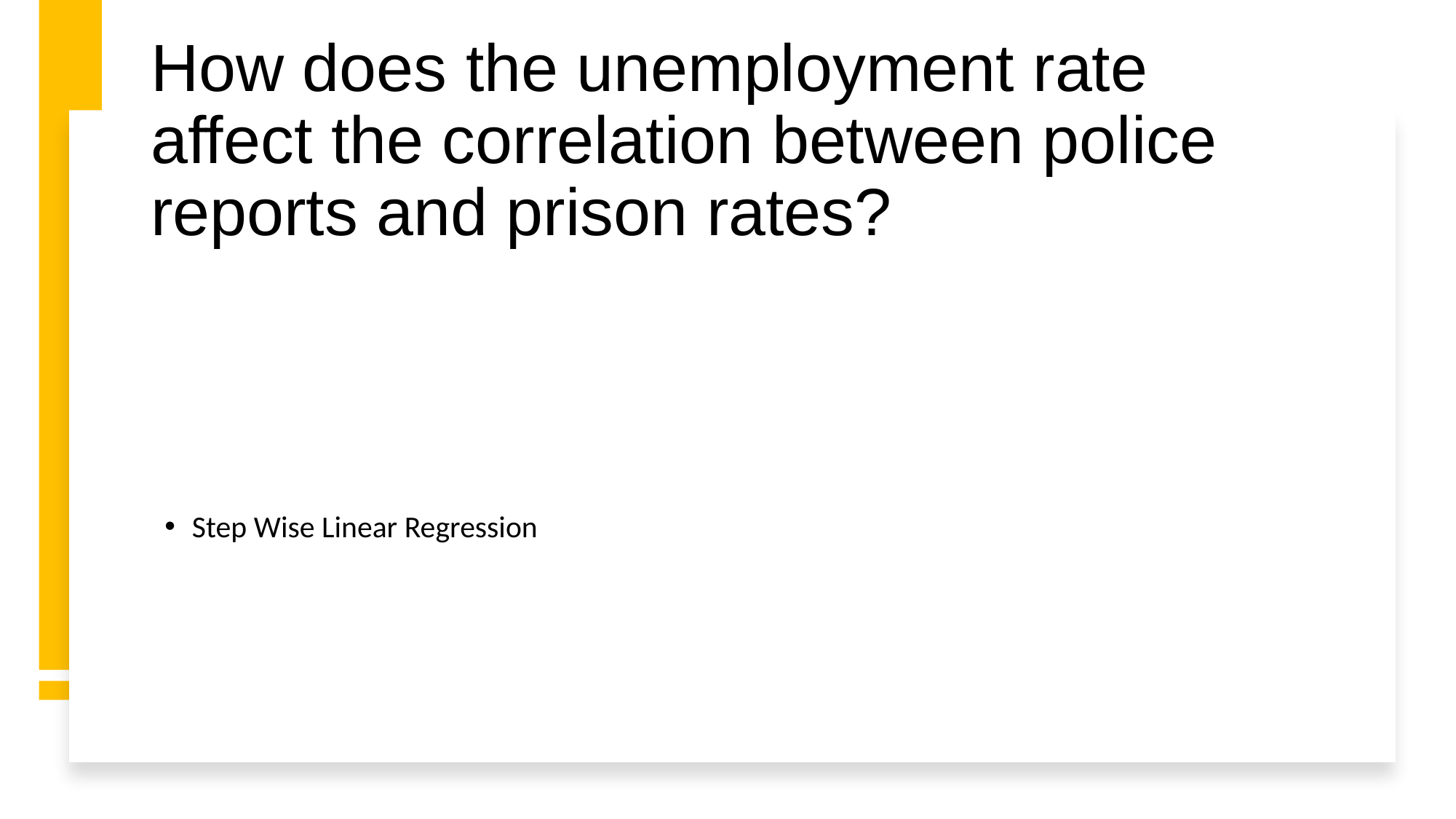

# How does the unemployment rate affect the correlation between police reports and prison rates?

Step Wise Linear Regression